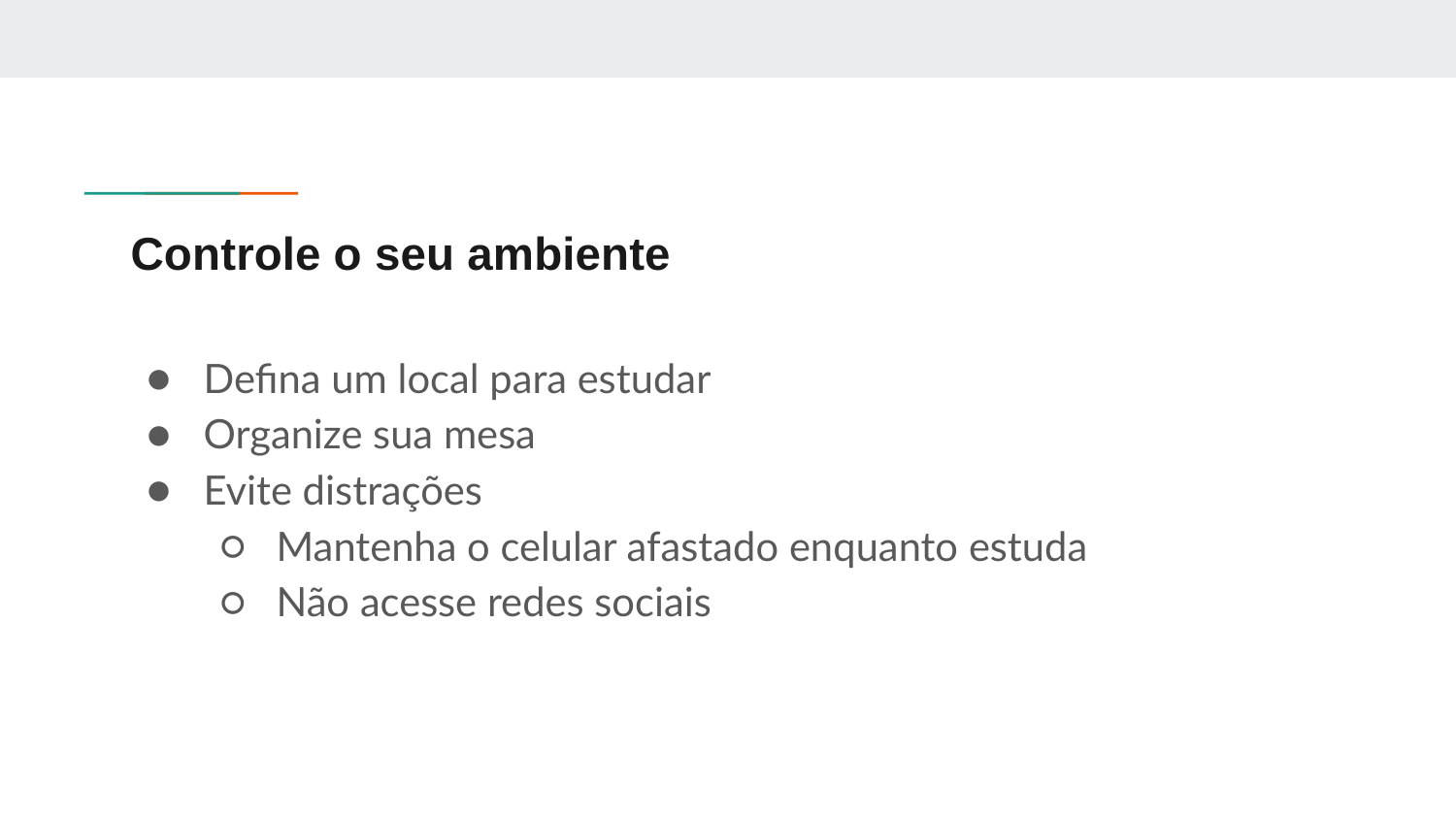

# Controle o seu ambiente
Defina um local para estudar
Organize sua mesa
Evite distrações
Mantenha o celular afastado enquanto estuda
Não acesse redes sociais